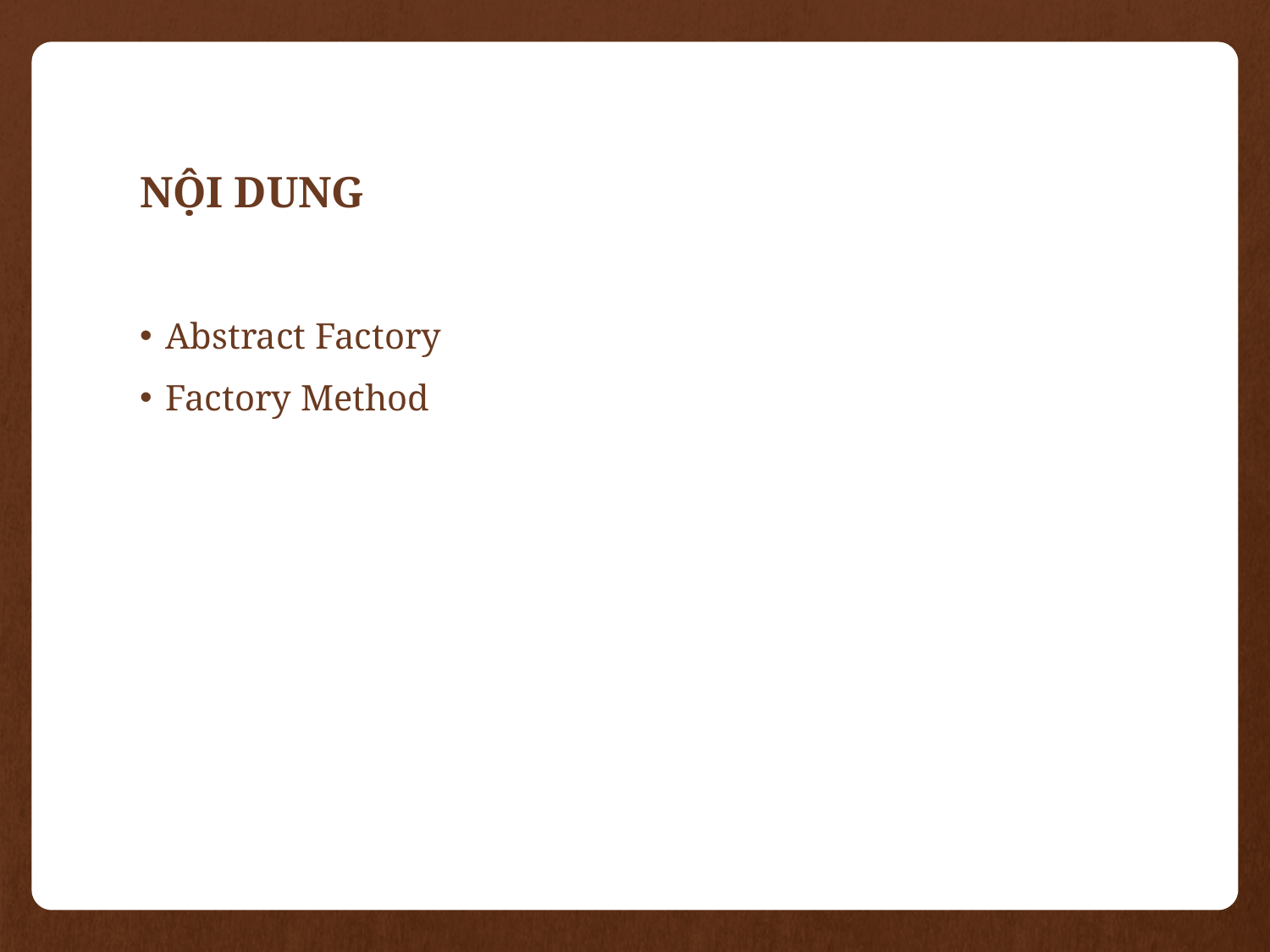

# NỘI DUNG

Abstract Factory
Factory Method